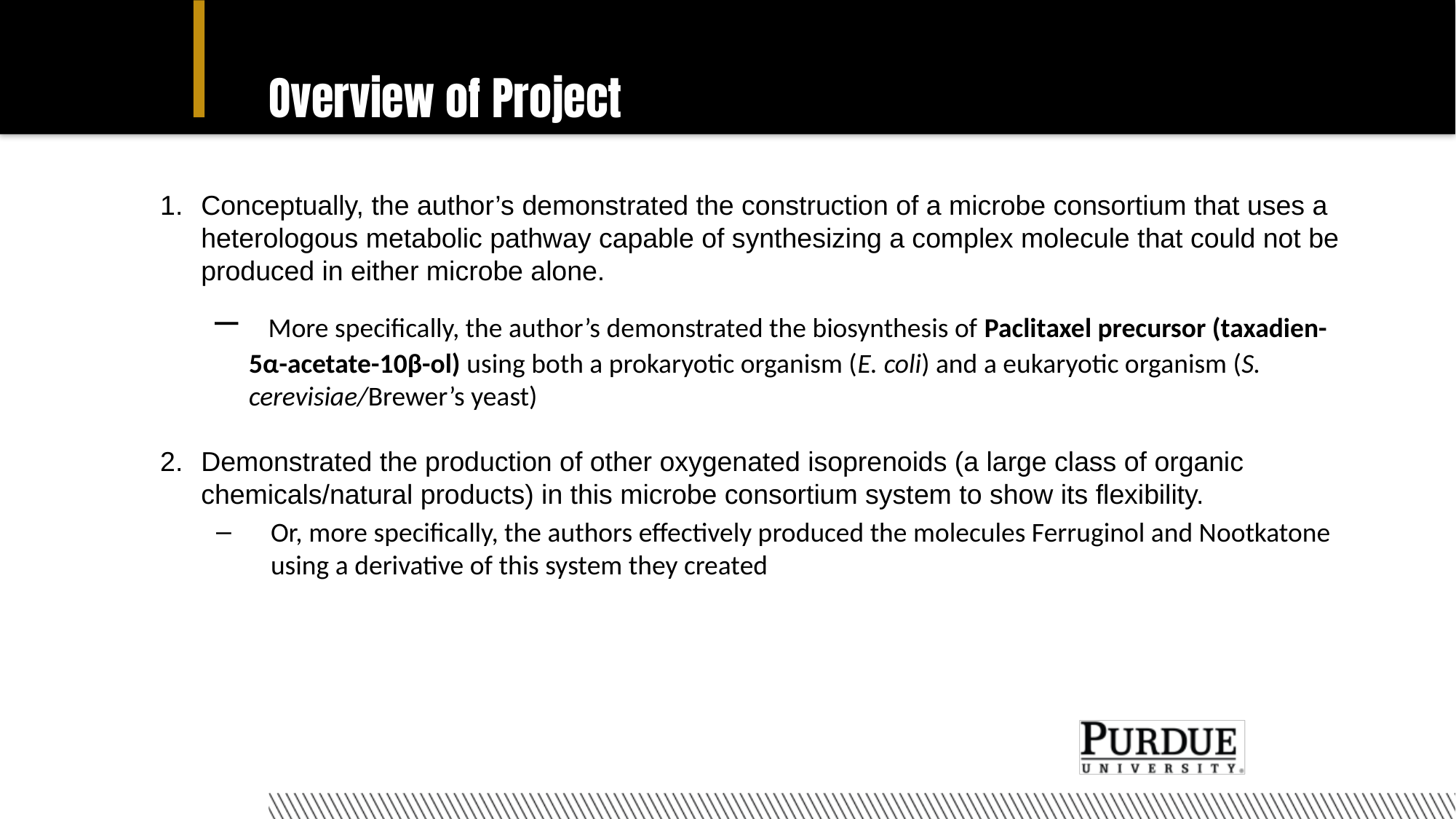

# Overview of Project
Conceptually, the author’s demonstrated the construction of a microbe consortium that uses a heterologous metabolic pathway capable of synthesizing a complex molecule that could not be produced in either microbe alone.
  More specifically, the author’s demonstrated the biosynthesis of Paclitaxel precursor (taxadien-5α-acetate-10β-ol) using both a prokaryotic organism (E. coli) and a eukaryotic organism (S. cerevisiae/Brewer’s yeast)

Demonstrated the production of other oxygenated isoprenoids (a large class of organic chemicals/natural products) in this microbe consortium system to show its flexibility.
Or, more specifically, the authors effectively produced the molecules Ferruginol and Nootkatone using a derivative of this system they created